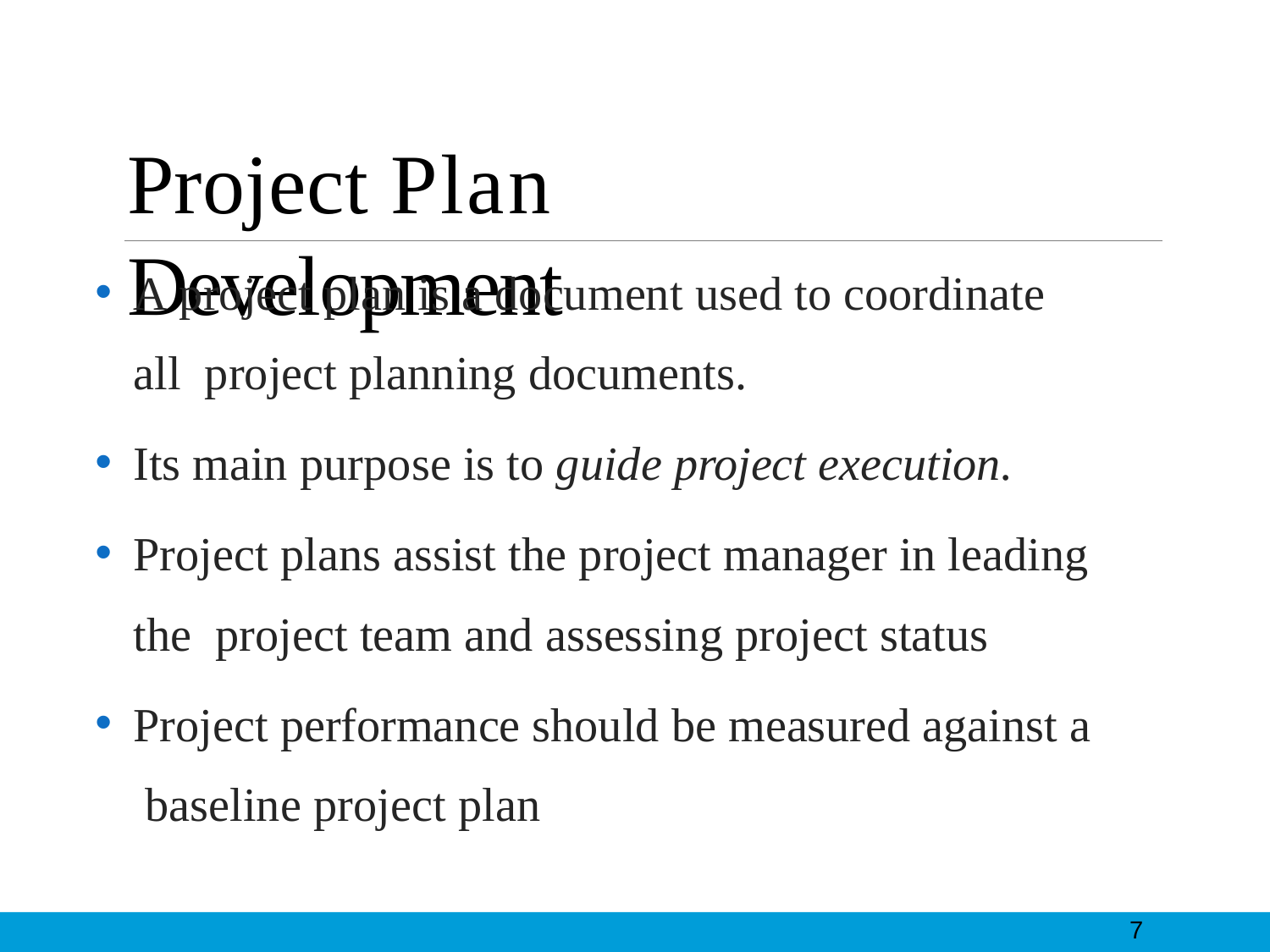

# Project Plan Development
A project plan is a document used to coordinate all  project planning documents.
Its main purpose is to guide project execution.
Project plans assist the project manager in leading the  project team and assessing project status
Project performance should be measured against a  baseline project plan

7